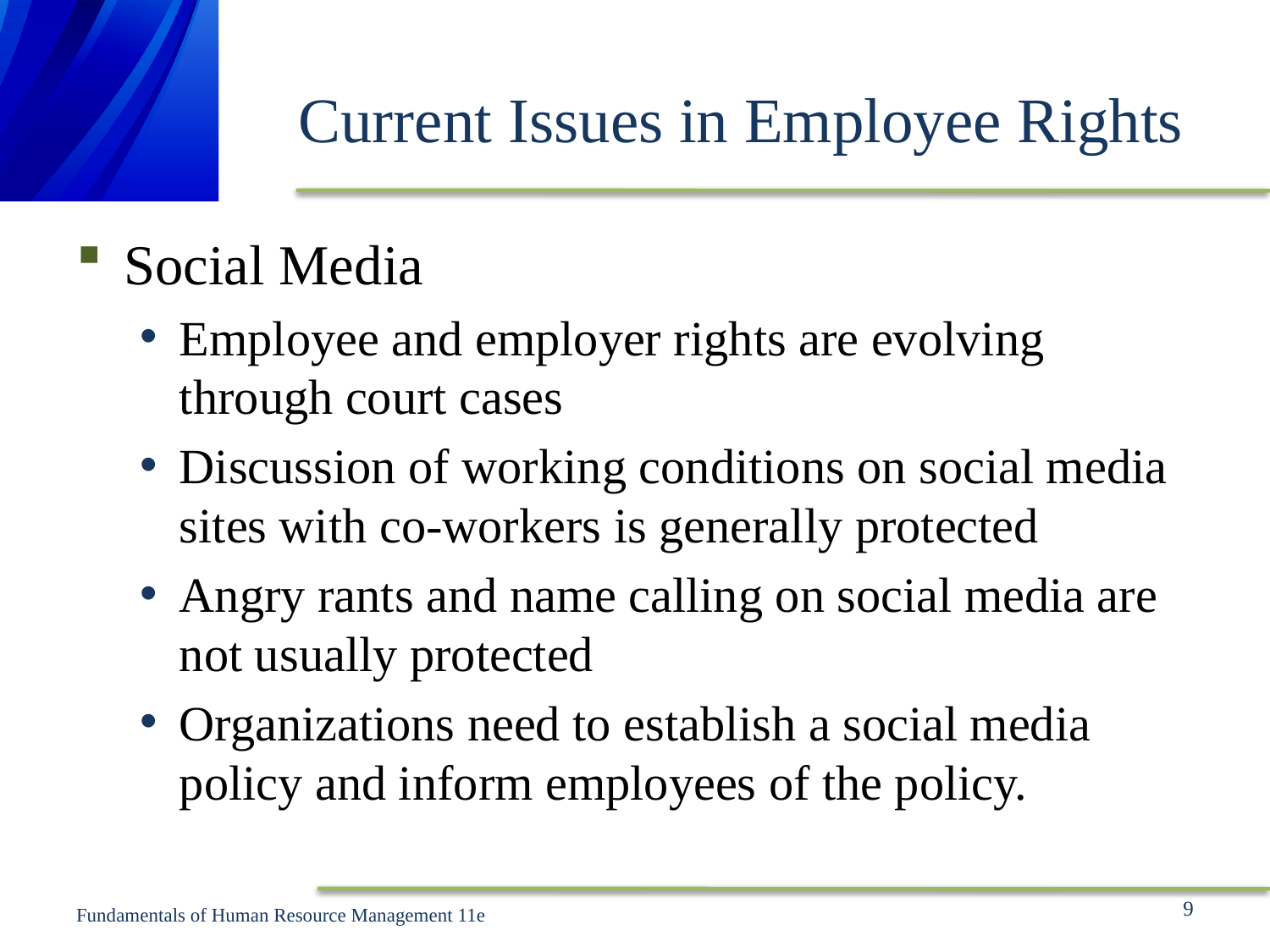

# Current Issues in Employee Rights
Social Media
Employee and employer rights are evolving through court cases
Discussion of working conditions on social media sites with co-workers is generally protected
Angry rants and name calling on social media are not usually protected
Organizations need to establish a social media policy and inform employees of the policy.
9
Fundamentals of Human Resource Management 11e